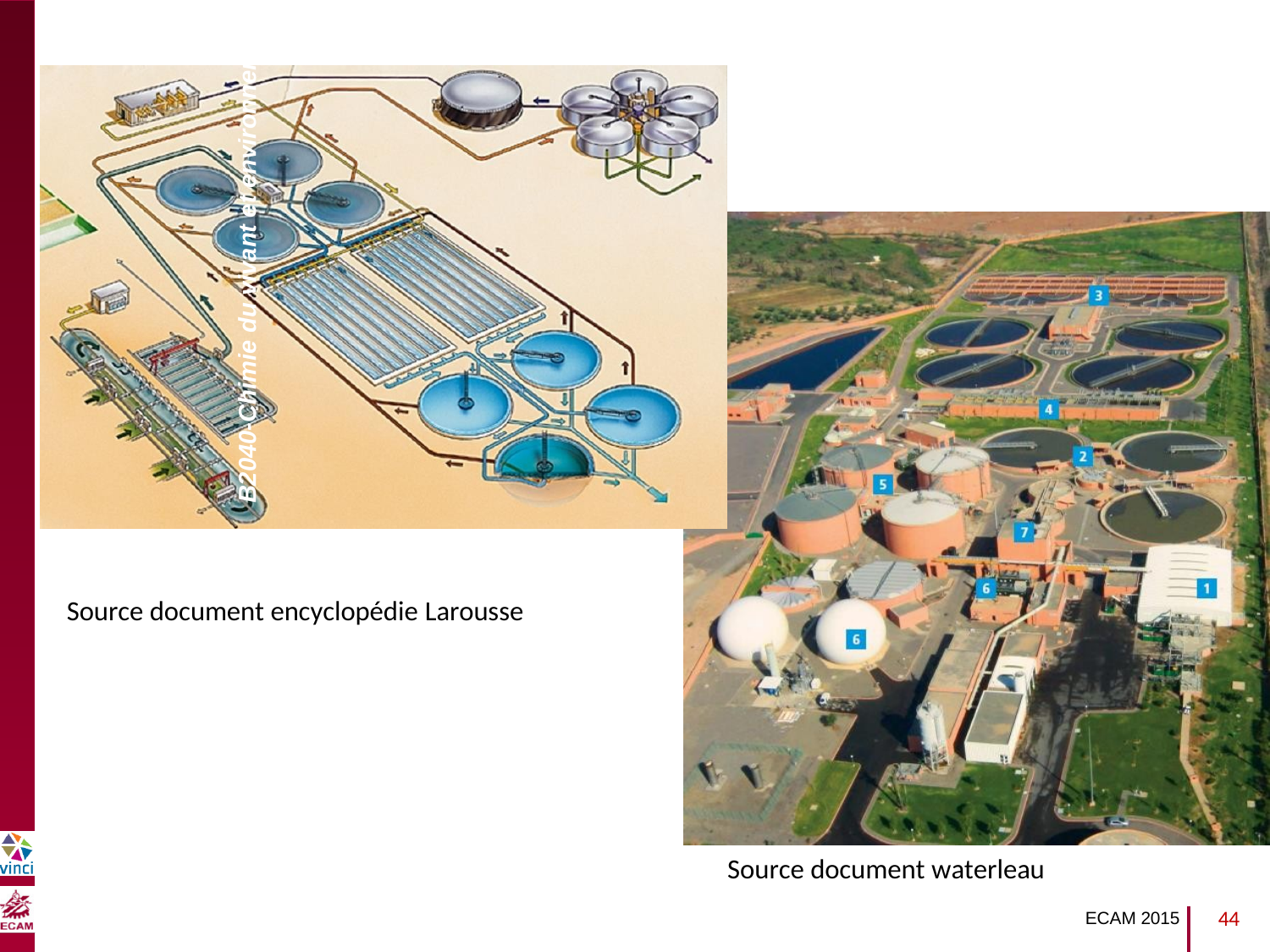

B2040-Chimie du vivant et environnement
Source document encyclopédie Larousse

Source document waterleau
ECAM 2015

44